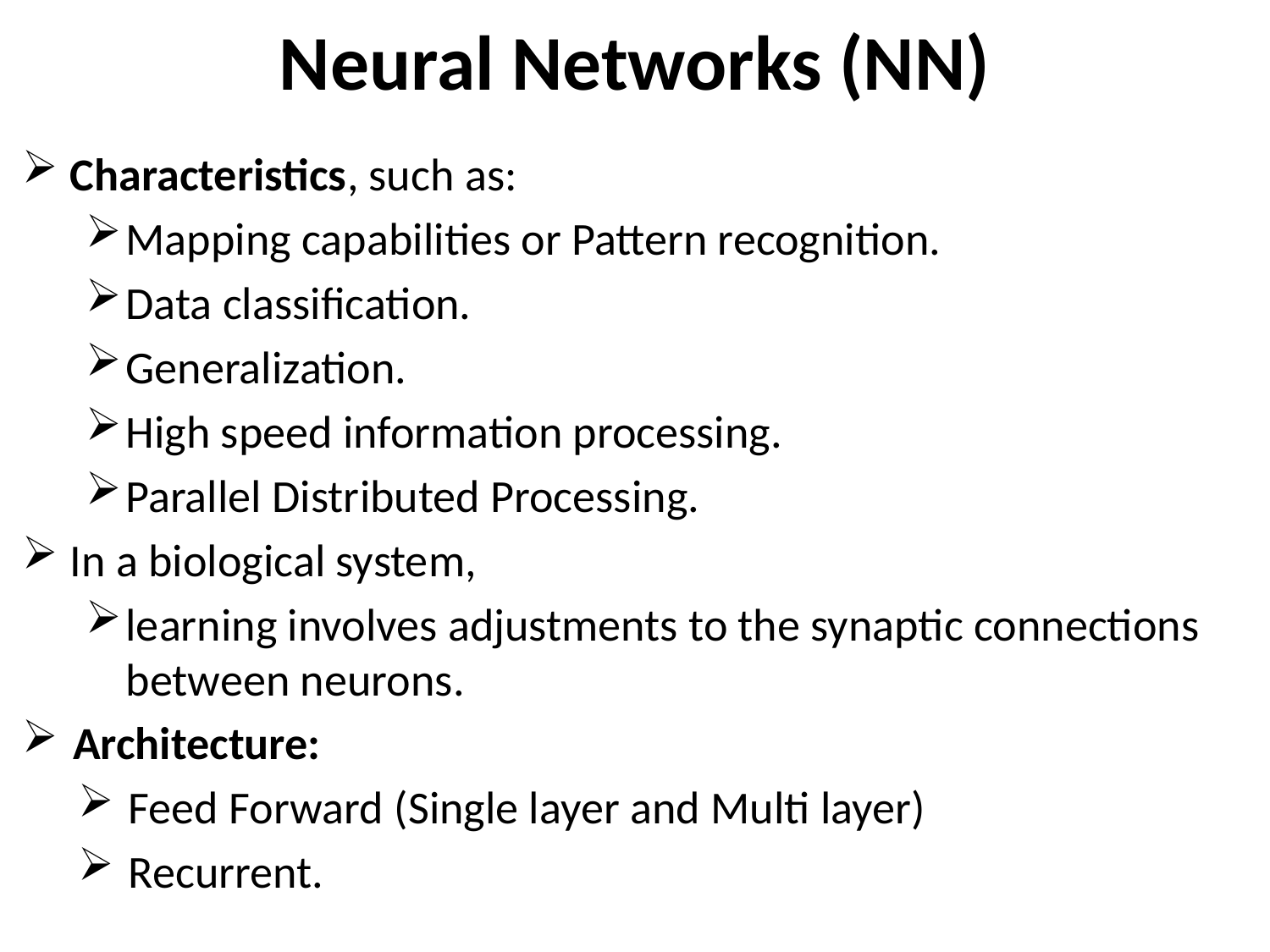

# Neural Networks (NN)
Characteristics, such as:
Mapping capabilities or Pattern recognition.
Data classification.
Generalization.
High speed information processing.
Parallel Distributed Processing.
In a biological system,
learning involves adjustments to the synaptic connections between neurons.
Architecture:
Feed Forward (Single layer and Multi layer)
Recurrent.